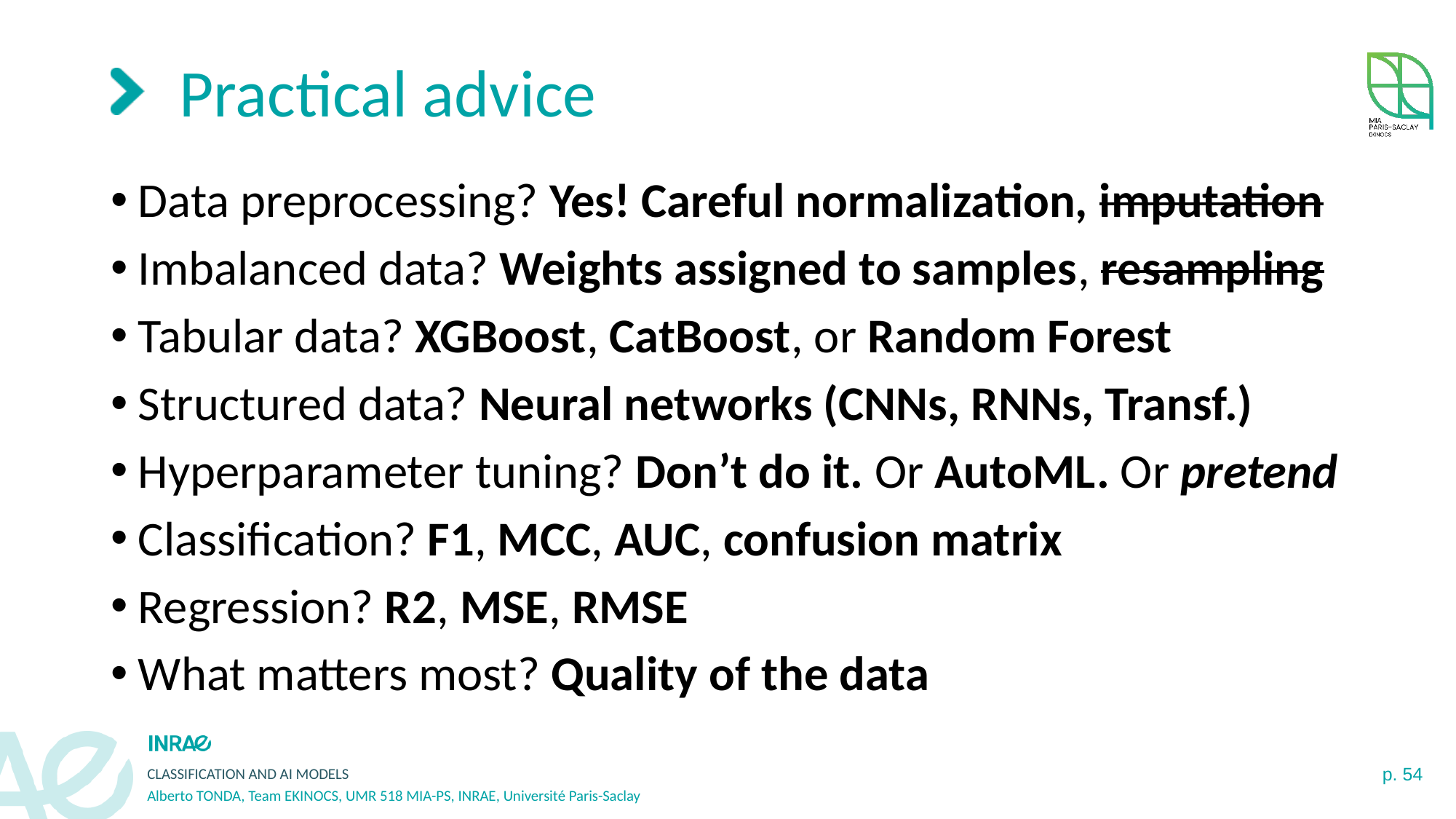

# Practical advice
Data preprocessing? Yes! Careful normalization, imputation
Imbalanced data? Weights assigned to samples, resampling
Tabular data? XGBoost, CatBoost, or Random Forest
Structured data? Neural networks (CNNs, RNNs, Transf.)
Hyperparameter tuning? Don’t do it. Or AutoML. Or pretend
Classification? F1, MCC, AUC, confusion matrix
Regression? R2, MSE, RMSE
What matters most? Quality of the data